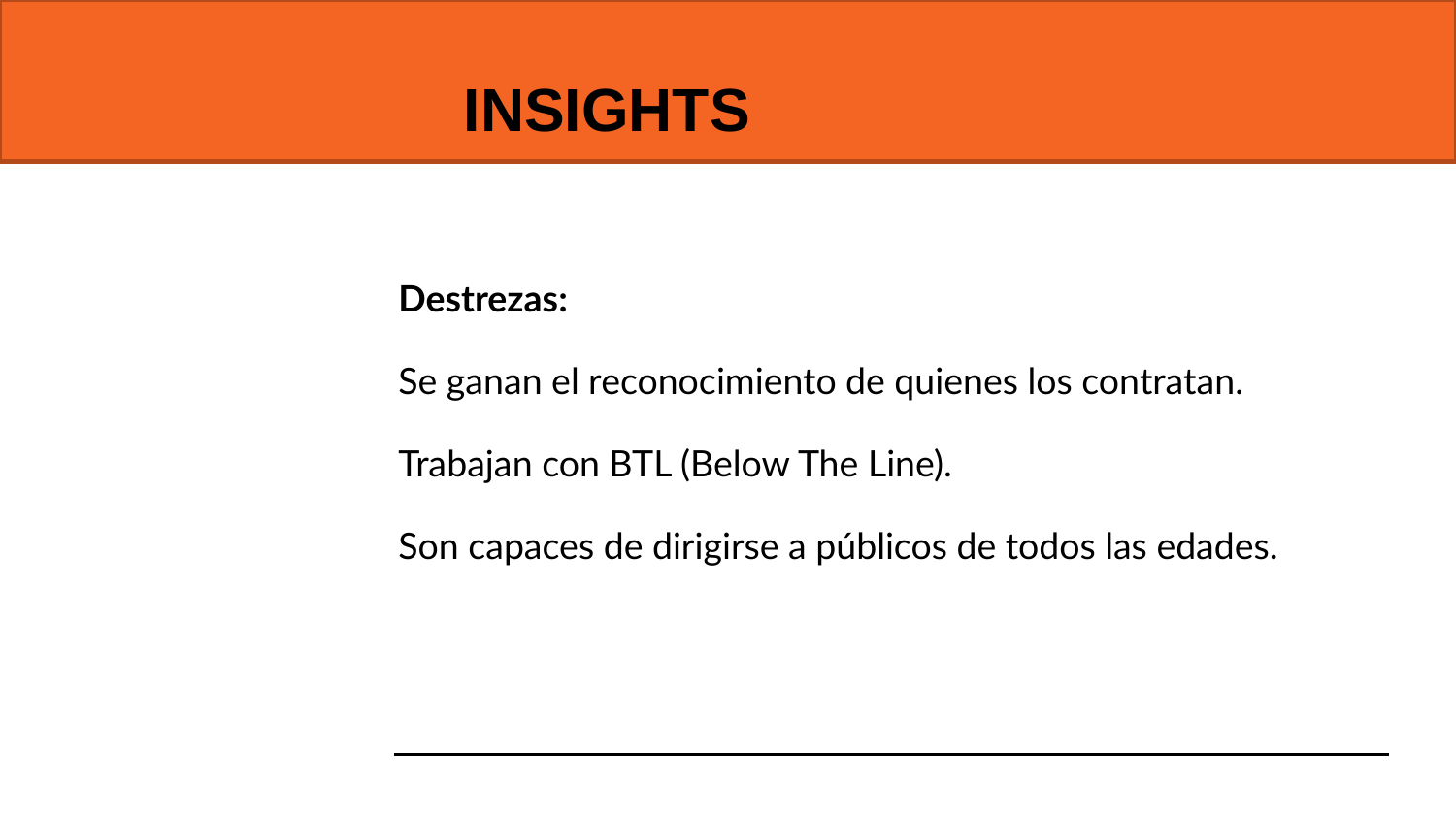

INSIGHTS
Destrezas:
Se ganan el reconocimiento de quienes los contratan.
Trabajan con BTL (Below The Line).
Son capaces de dirigirse a públicos de todos las edades.